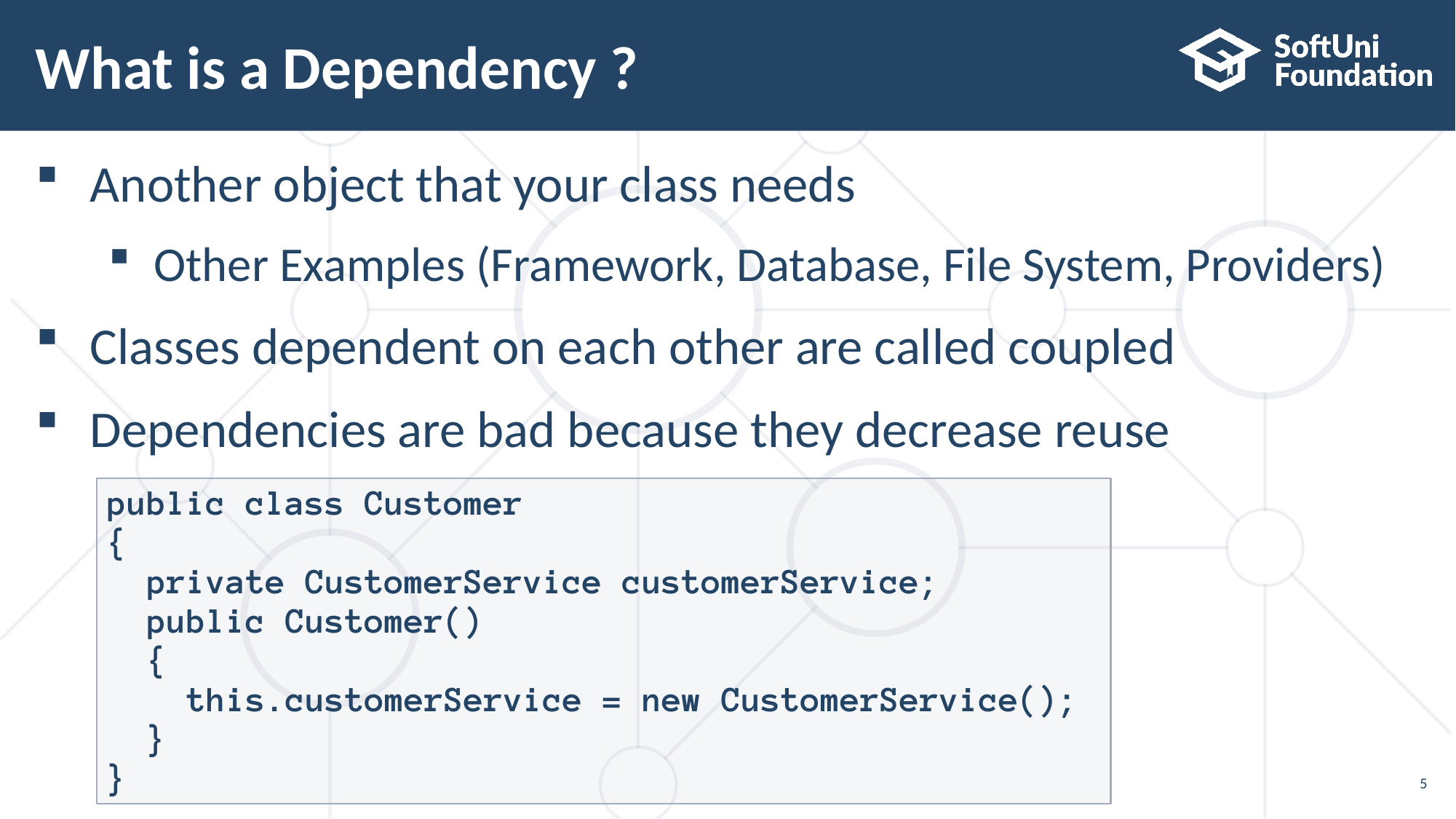

# What is a Dependency ?
Another object that your class needs
Other Examples (Framework, Database, File System, Providers)
Classes dependent on each other are called coupled
Dependencies are bad because they decrease reuse

public class Customer
{
  private CustomerService customerService;
  public Customer()
  {
    this.customerService = new CustomerService();
  }
}
5